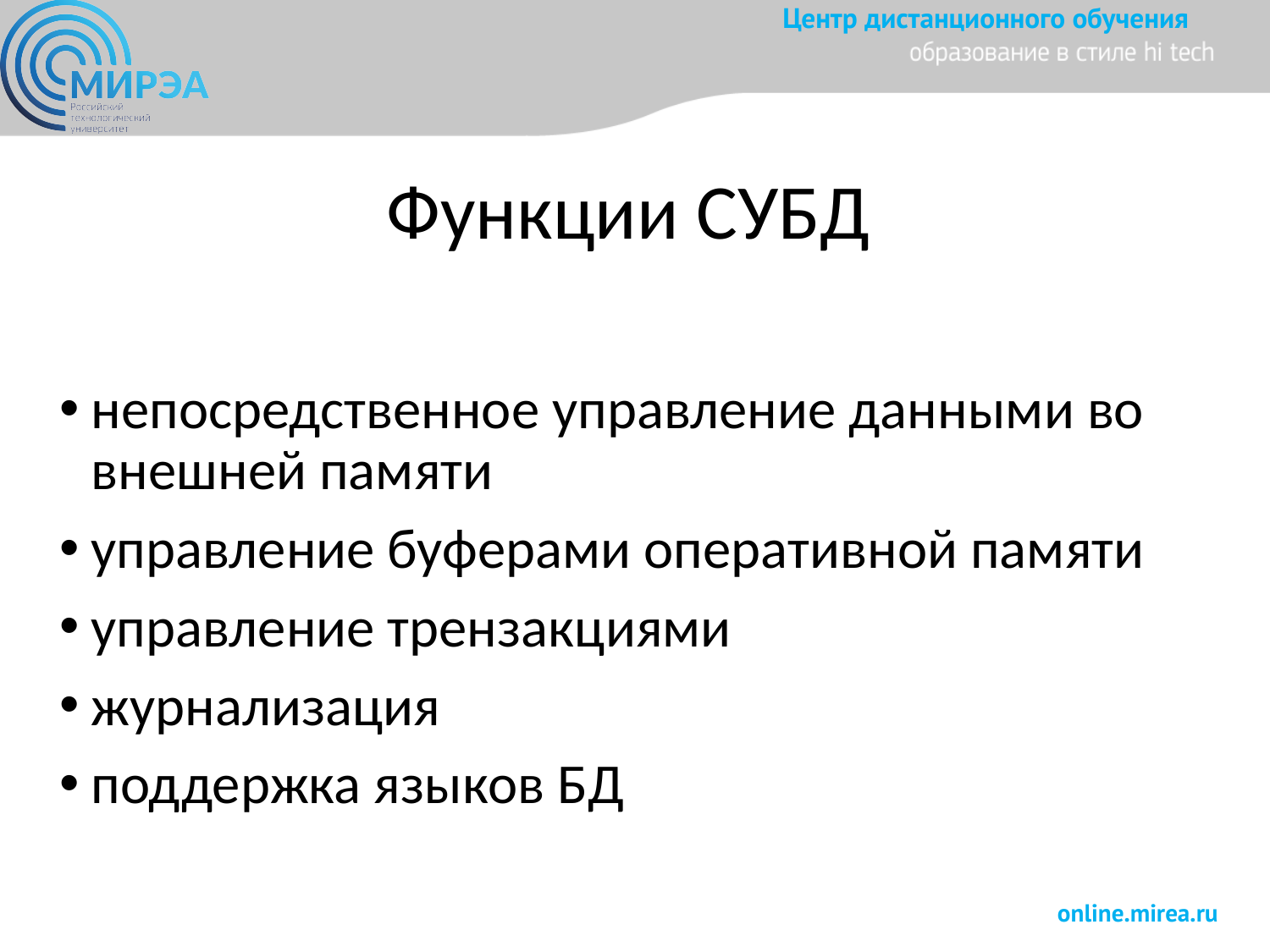

# Функции СУБД
непосредственное управление данными во внешней памяти
управление буферами оперативной памяти
управление трензакциями
журнализация
поддержка языков БД